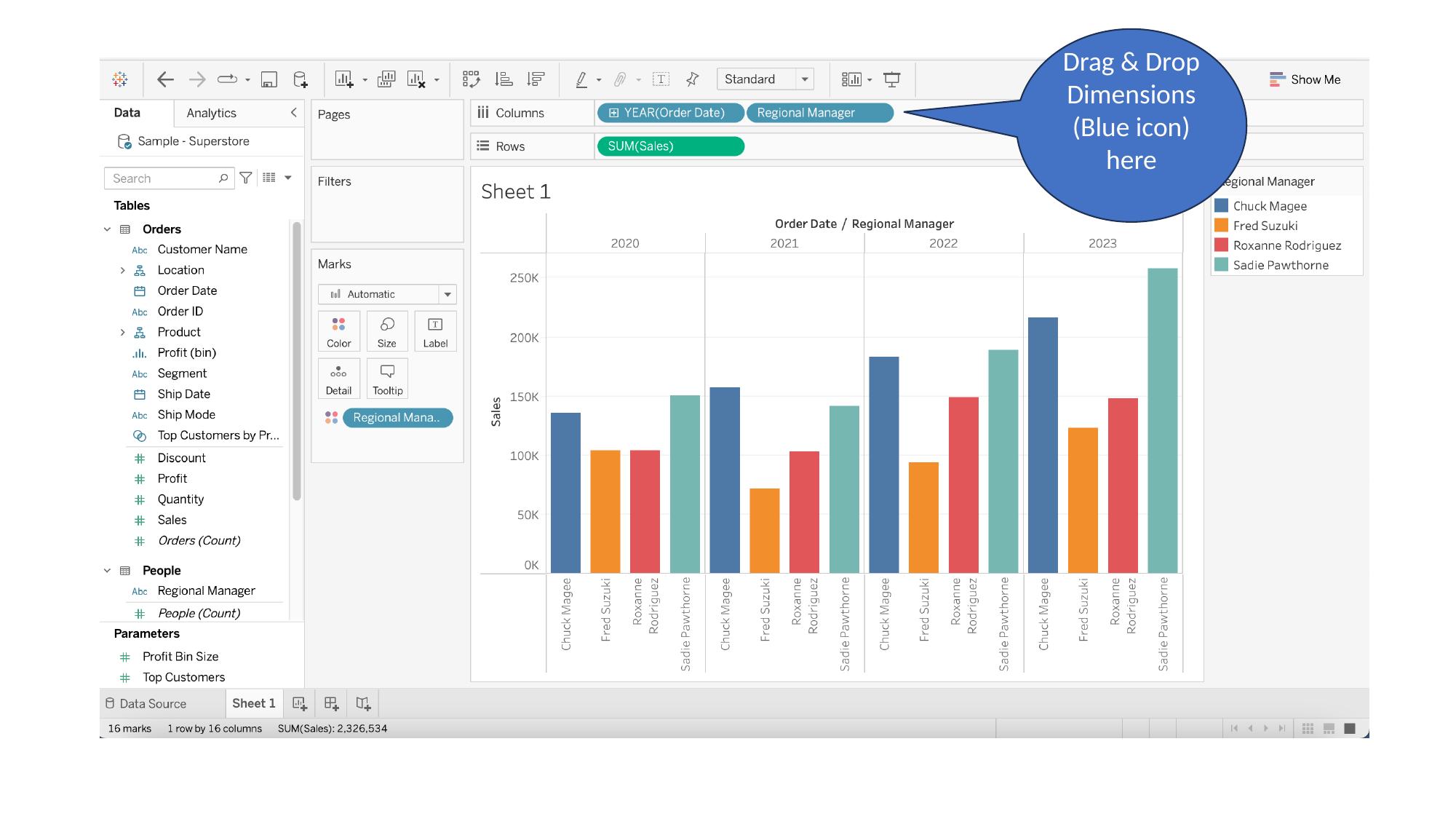

Drag & Drop Dimensions (Blue icon) here

#